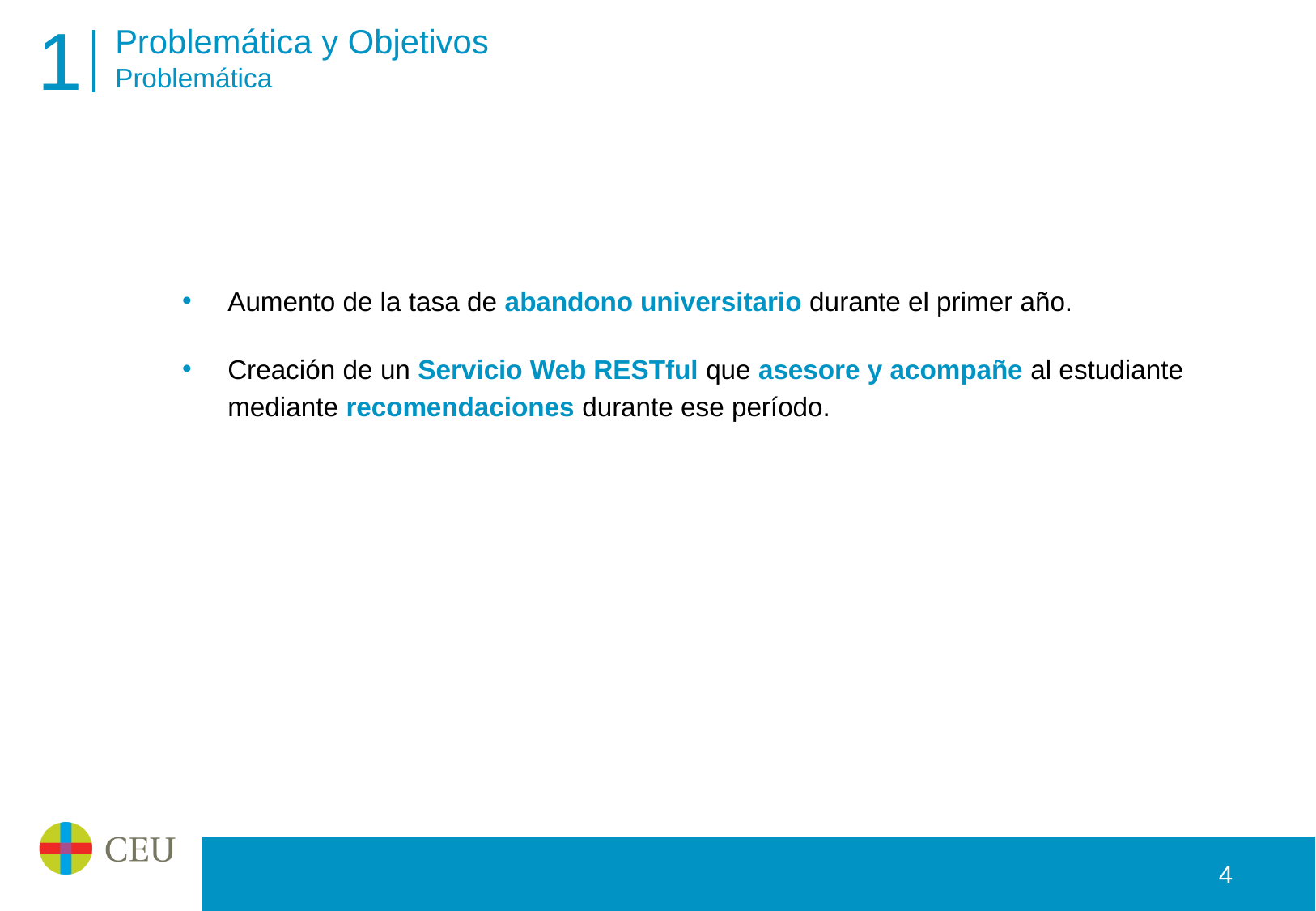

1
# Problemática y Objetivos Problemática
Aumento de la tasa de abandono universitario durante el primer año.
Creación de un Servicio Web RESTful que asesore y acompañe al estudiante mediante recomendaciones durante ese período.
4